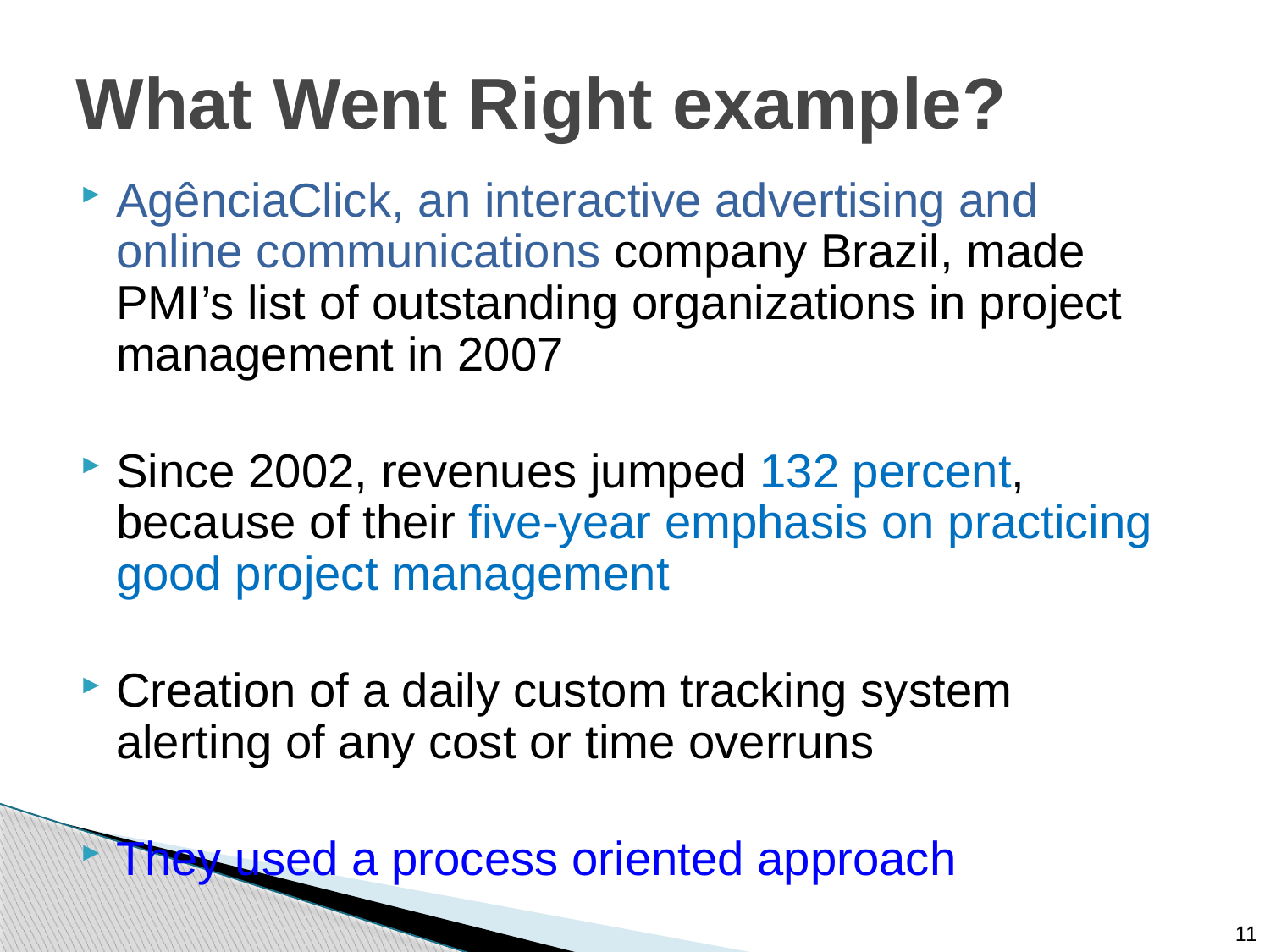

# What Went Right example?
AgênciaClick, an interactive advertising and online communications company Brazil, made PMI’s list of outstanding organizations in project management in 2007

Since 2002, revenues jumped 132 percent, because of their five-year emphasis on practicing good project management

Creation of a daily custom tracking system alerting of any cost or time overruns

They used a process oriented approach

11